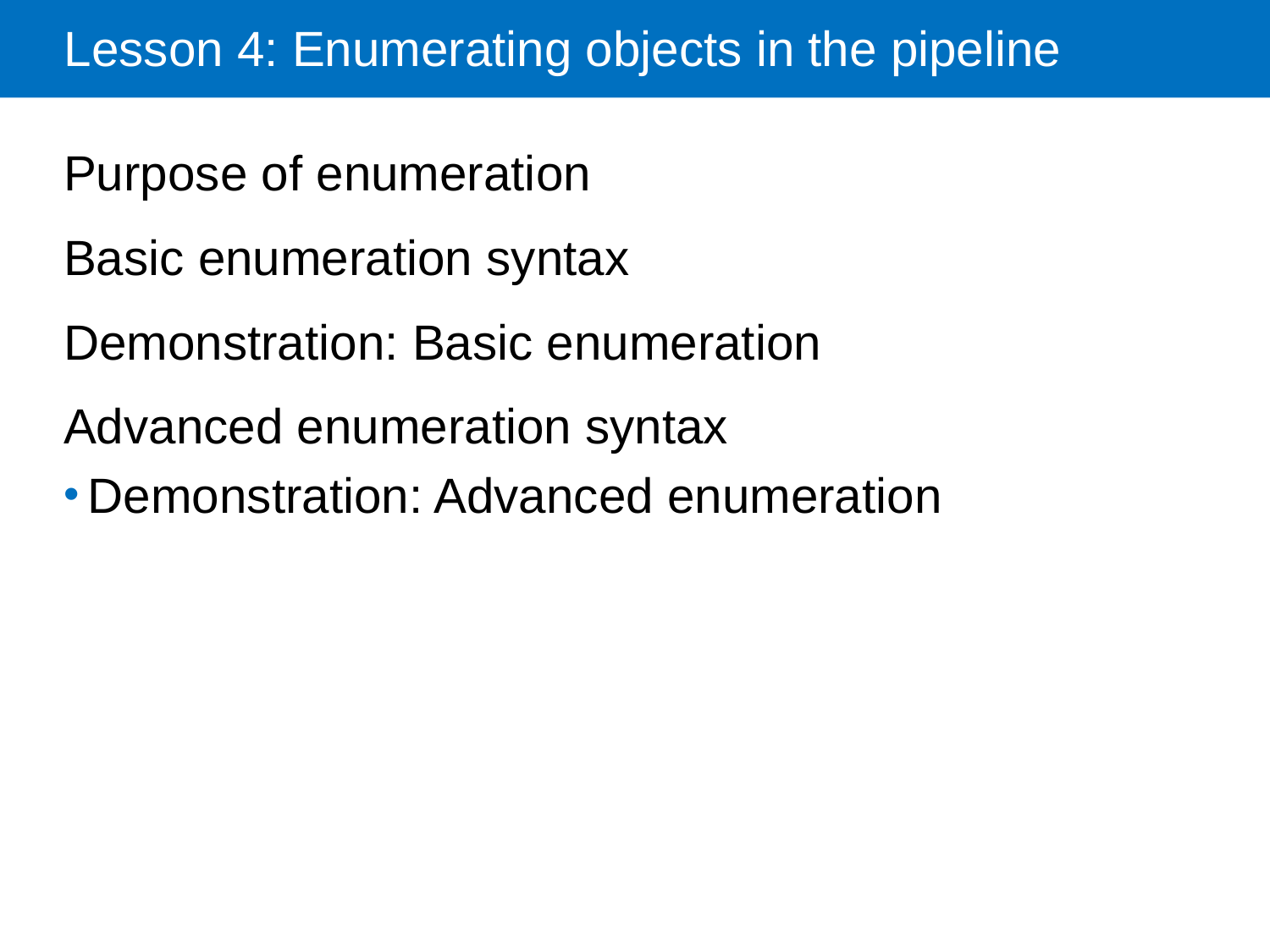

# Lesson 4: Enumerating objects in the pipeline
Purpose of enumeration
Basic enumeration syntax
Demonstration: Basic enumeration
Advanced enumeration syntax
Demonstration: Advanced enumeration